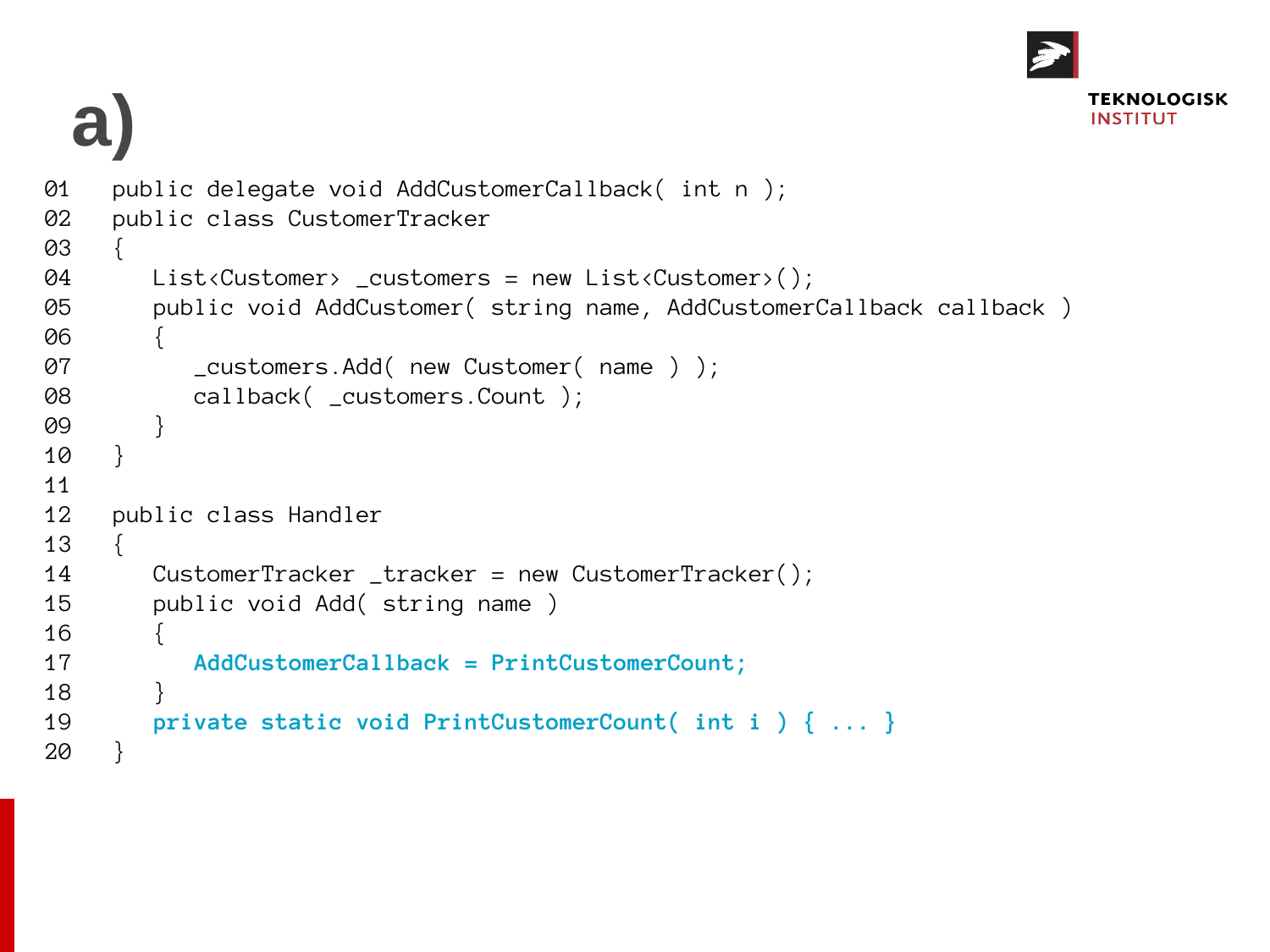

# a)
01   public delegate void AddCustomerCallback( int n );
02   public class CustomerTracker
03   {
04      List<Customer> _customers = new List<Customer>();
05      public void AddCustomer( string name, AddCustomerCallback callback )
06      {
07         _customers.Add( new Customer( name ) );
08         callback( _customers.Count );
09      }
10   }
11
12   public class Handler
13   {
14      CustomerTracker _tracker = new CustomerTracker();
15      public void Add( string name )
16      {
17         AddCustomerCallback = PrintCustomerCount;
18      }
19      private static void PrintCustomerCount( int i ) { ... }
20   }